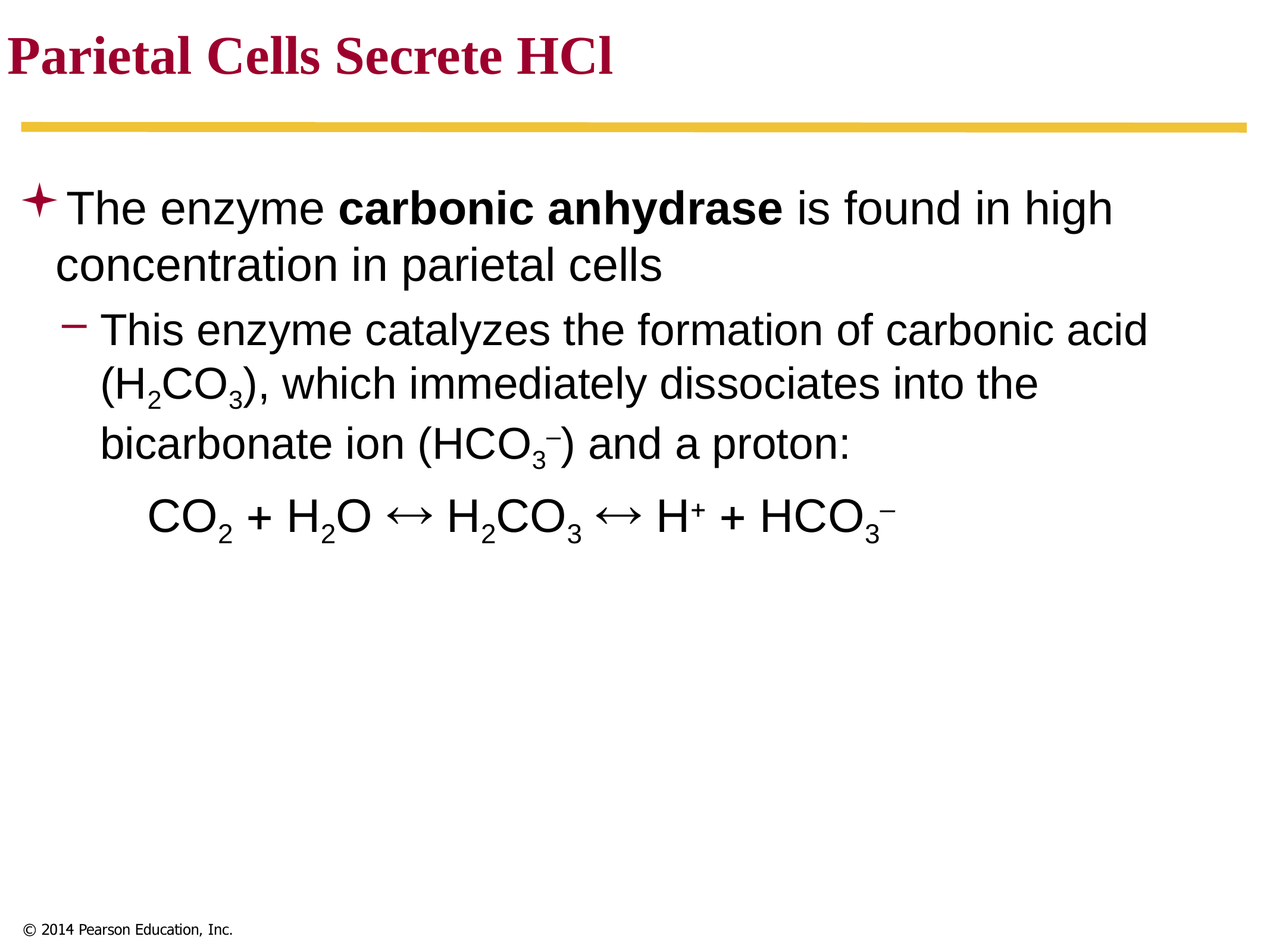

Parietal Cells Secrete HCl

The enzyme carbonic anhydrase is found in high concentration in parietal cells
This enzyme catalyzes the formation of carbonic acid (H2CO3), which immediately dissociates into the bicarbonate ion (HCO3–) and a proton:
		CO2 + H2O ↔ H2CO3 ↔ H+ + HCO3–